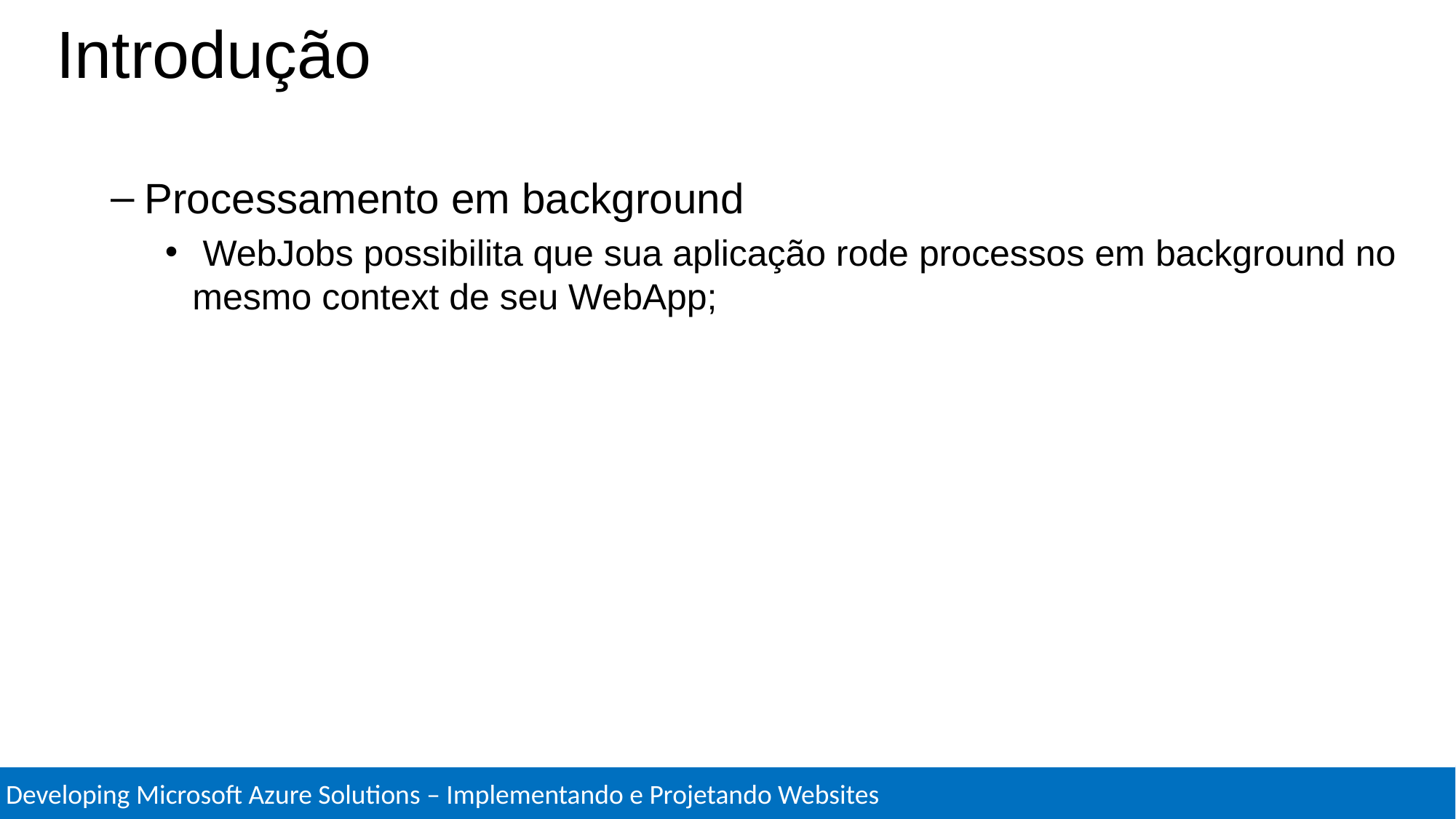

# Introdução
Processamento em background
 WebJobs possibilita que sua aplicação rode processos em background no mesmo context de seu WebApp;